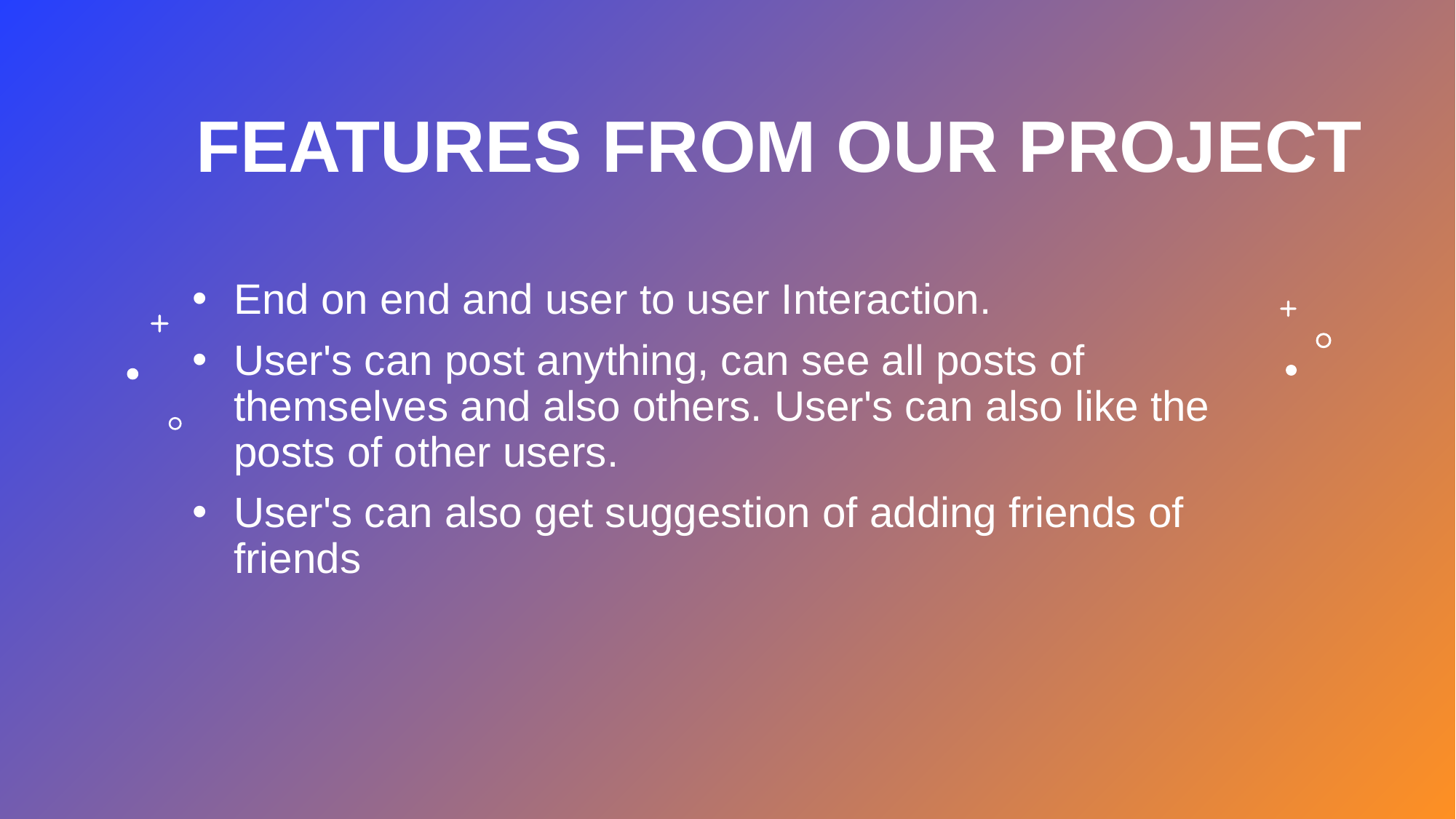

# Features from our project
End on end and user to user Interaction.
User's can post anything, can see all posts of themselves and also others. User's can also like the posts of other users.
User's can also get suggestion of adding friends of friends